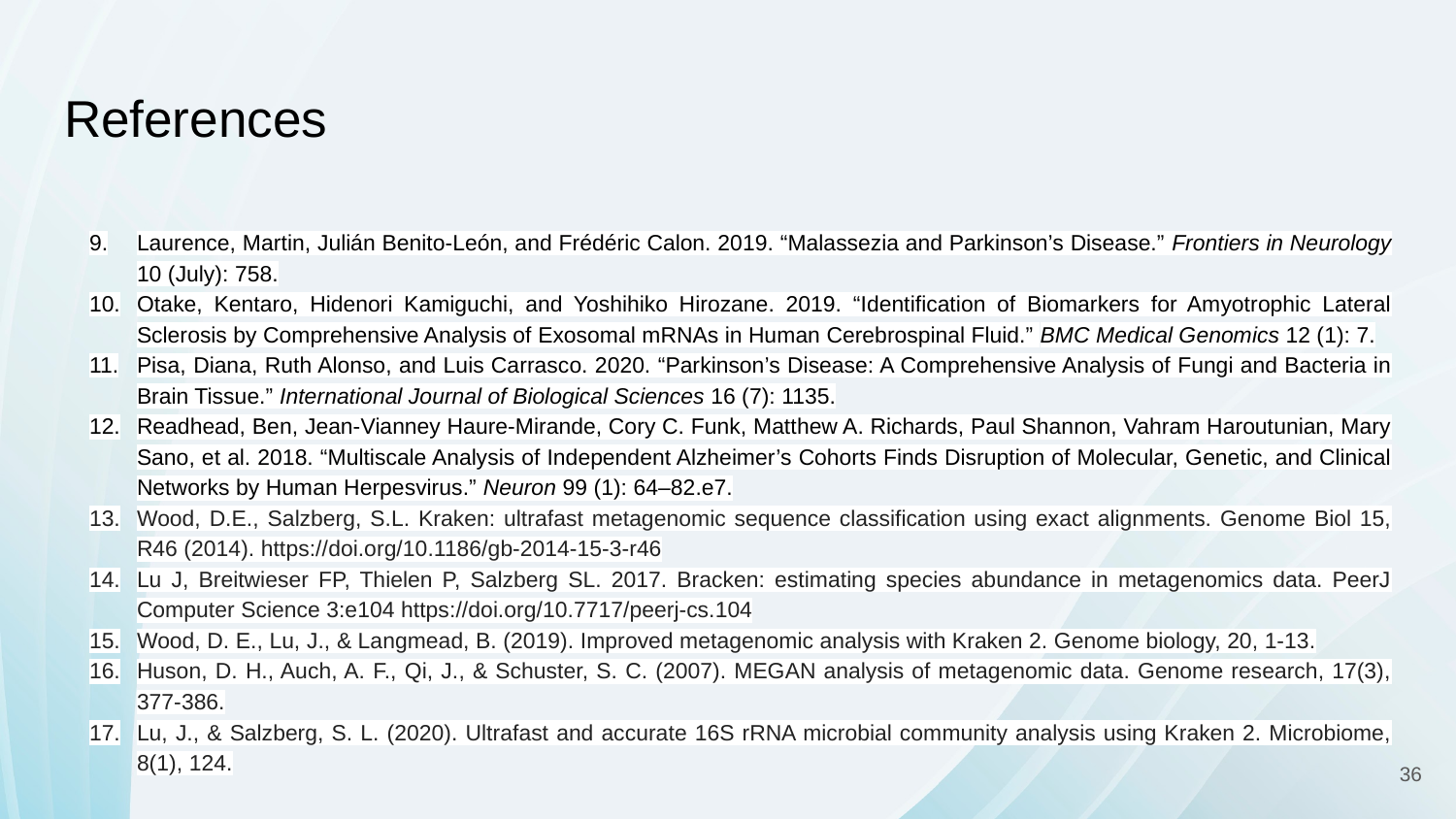

# References

Laurence, Martin, Julián Benito-León, and Frédéric Calon. 2019. “Malassezia and Parkinson’s Disease.” Frontiers in Neurology 10 (July): 758.
Otake, Kentaro, Hidenori Kamiguchi, and Yoshihiko Hirozane. 2019. “Identification of Biomarkers for Amyotrophic Lateral Sclerosis by Comprehensive Analysis of Exosomal mRNAs in Human Cerebrospinal Fluid.” BMC Medical Genomics 12 (1): 7.
Pisa, Diana, Ruth Alonso, and Luis Carrasco. 2020. “Parkinson’s Disease: A Comprehensive Analysis of Fungi and Bacteria in Brain Tissue.” International Journal of Biological Sciences 16 (7): 1135.
Readhead, Ben, Jean-Vianney Haure-Mirande, Cory C. Funk, Matthew A. Richards, Paul Shannon, Vahram Haroutunian, Mary Sano, et al. 2018. “Multiscale Analysis of Independent Alzheimer’s Cohorts Finds Disruption of Molecular, Genetic, and Clinical Networks by Human Herpesvirus.” Neuron 99 (1): 64–82.e7.
Wood, D.E., Salzberg, S.L. Kraken: ultrafast metagenomic sequence classification using exact alignments. Genome Biol 15, R46 (2014). https://doi.org/10.1186/gb-2014-15-3-r46
Lu J, Breitwieser FP, Thielen P, Salzberg SL. 2017. Bracken: estimating species abundance in metagenomics data. PeerJ Computer Science 3:e104 https://doi.org/10.7717/peerj-cs.104
Wood, D. E., Lu, J., & Langmead, B. (2019). Improved metagenomic analysis with Kraken 2. Genome biology, 20, 1-13.
Huson, D. H., Auch, A. F., Qi, J., & Schuster, S. C. (2007). MEGAN analysis of metagenomic data. Genome research, 17(3), 377-386.
Lu, J., & Salzberg, S. L. (2020). Ultrafast and accurate 16S rRNA microbial community analysis using Kraken 2. Microbiome, 8(1), 124.

36